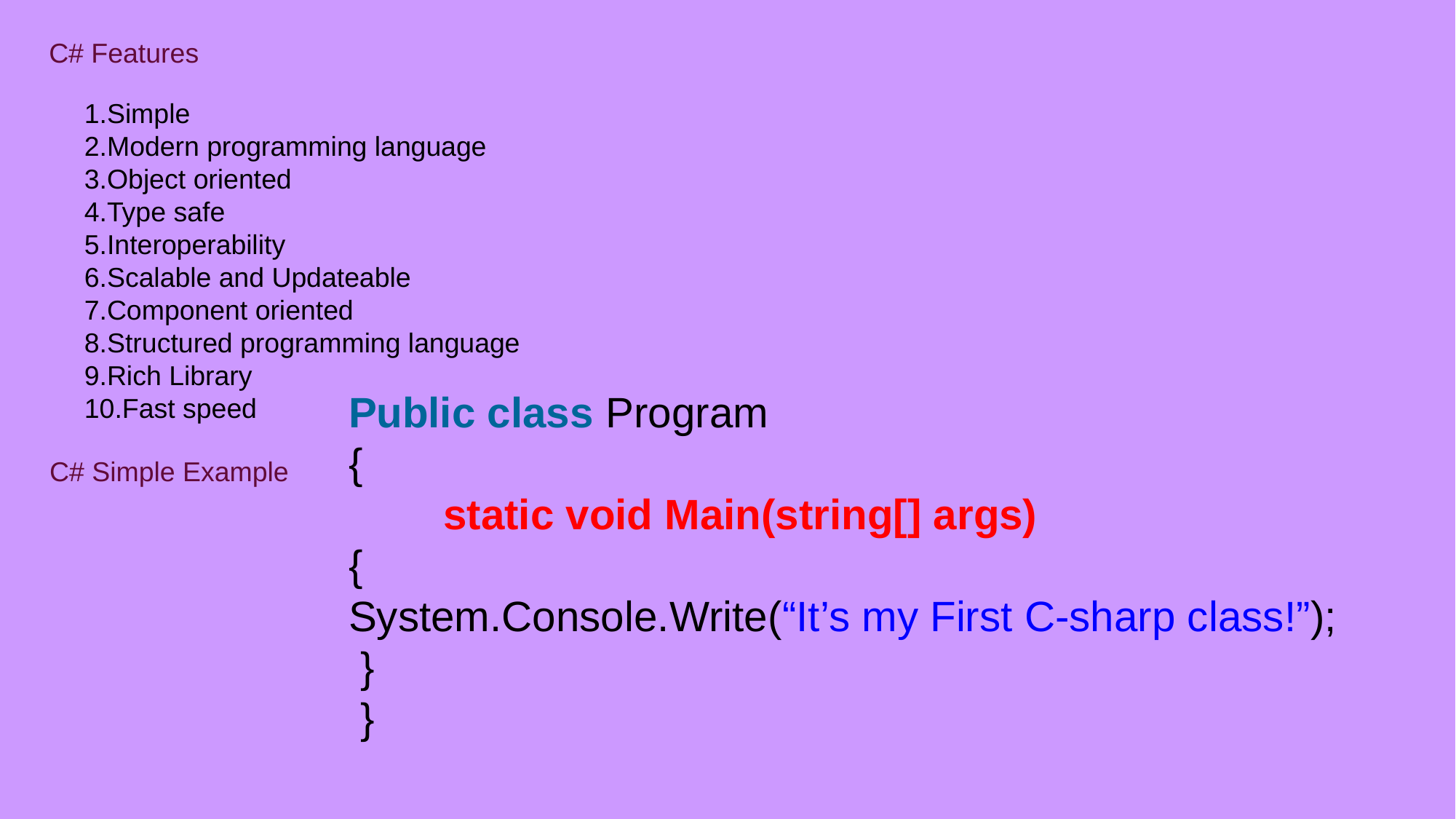

C# Features
Simple
Modern programming language
Object oriented
Type safe
Interoperability
Scalable and Updateable
Component oriented
Structured programming language
Rich Library
Fast speed
Public class Program
{
        static void Main(string[] args)
{
System.Console.Write(“It’s my First C-sharp class!”);
 }
 }
C# Simple Example